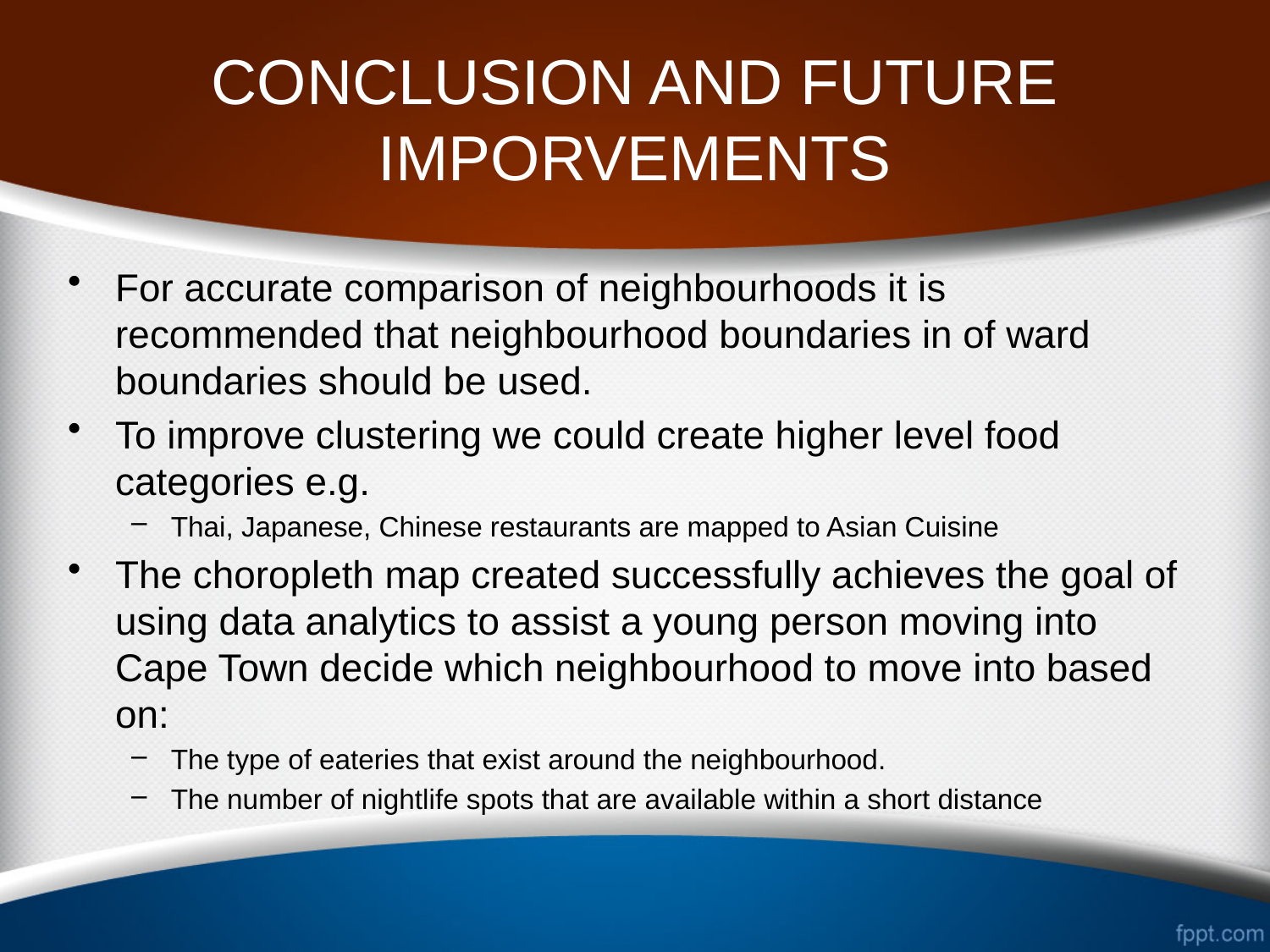

# CONCLUSION AND FUTURE IMPORVEMENTS
For accurate comparison of neighbourhoods it is recommended that neighbourhood boundaries in of ward boundaries should be used.
To improve clustering we could create higher level food categories e.g.
Thai, Japanese, Chinese restaurants are mapped to Asian Cuisine
The choropleth map created successfully achieves the goal of using data analytics to assist a young person moving into Cape Town decide which neighbourhood to move into based on:
The type of eateries that exist around the neighbourhood.
The number of nightlife spots that are available within a short distance